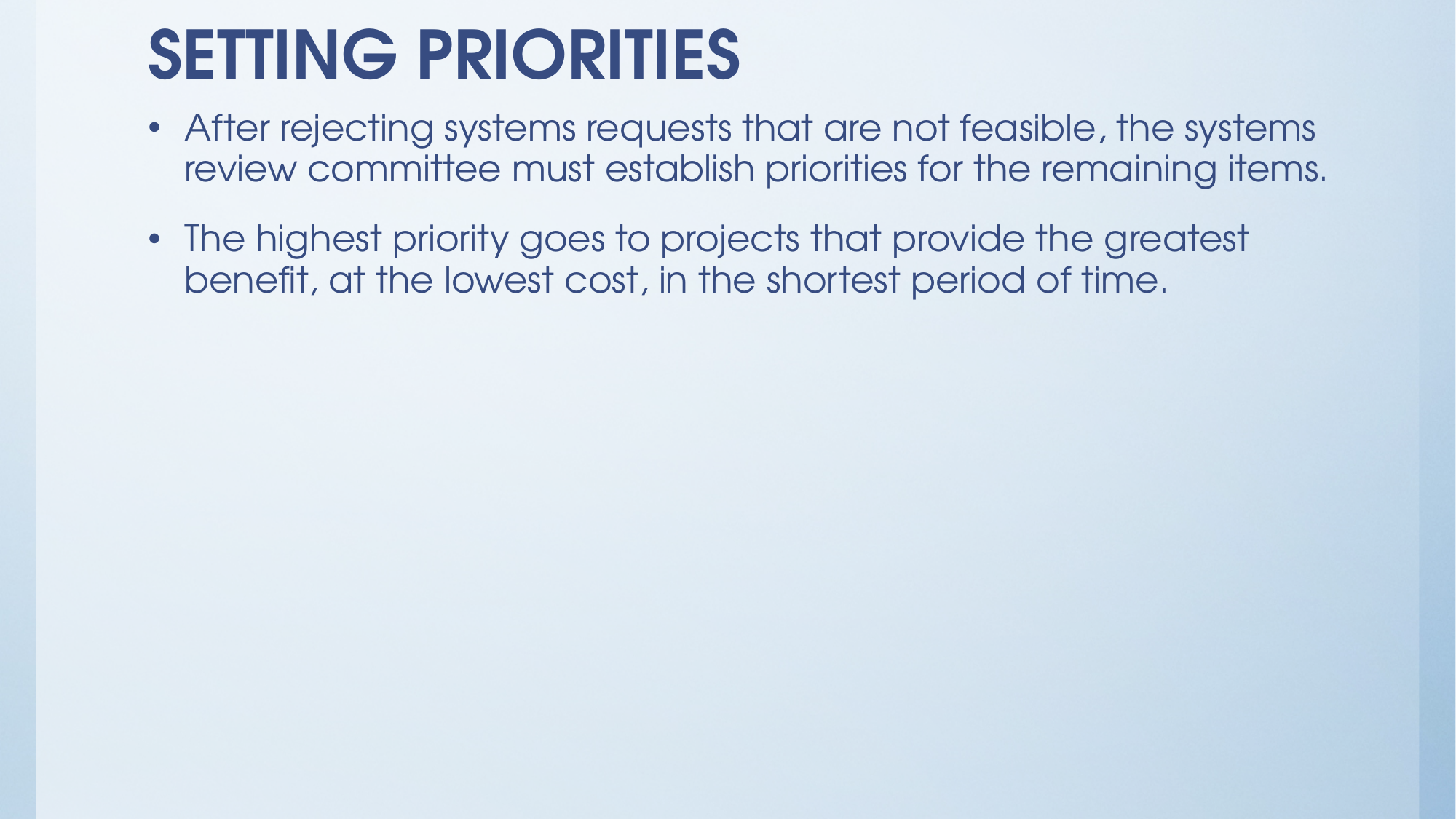

# SETTING PRIORITIES
After rejecting systems requests that are not feasible, the systems review committee must establish priorities for the remaining items.
The highest priority goes to projects that provide the greatest benefit, at the lowest cost, in the shortest period of time.